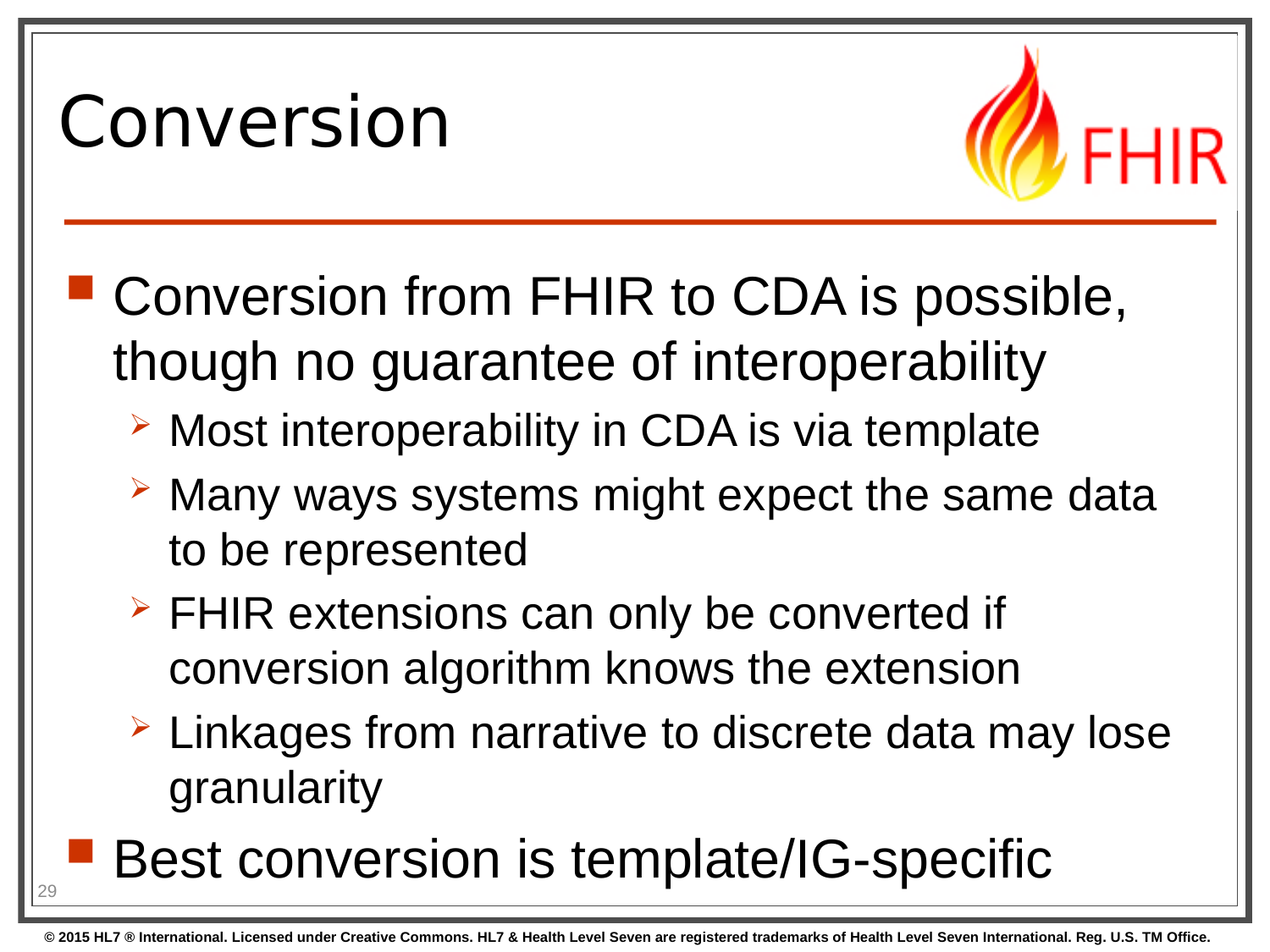

# Conversion
Conversion from FHIR to CDA is possible, though no guarantee of interoperability
Most interoperability in CDA is via template
Many ways systems might expect the same data to be represented
FHIR extensions can only be converted if conversion algorithm knows the extension
Linkages from narrative to discrete data may lose granularity
Best conversion is template/IG-specific
29